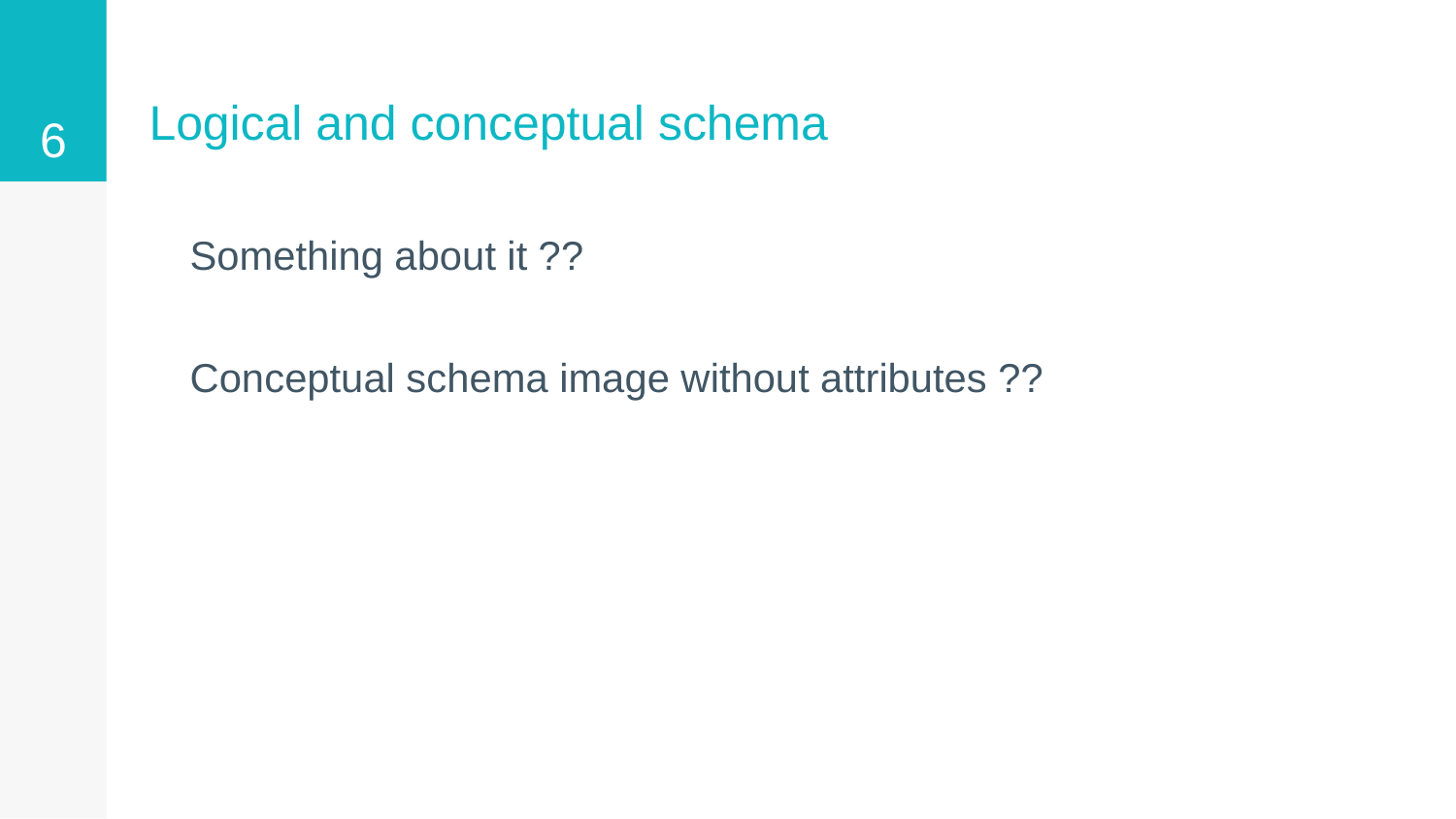

6
# Logical and conceptual schema
Something about it ??

Conceptual schema image without attributes ??